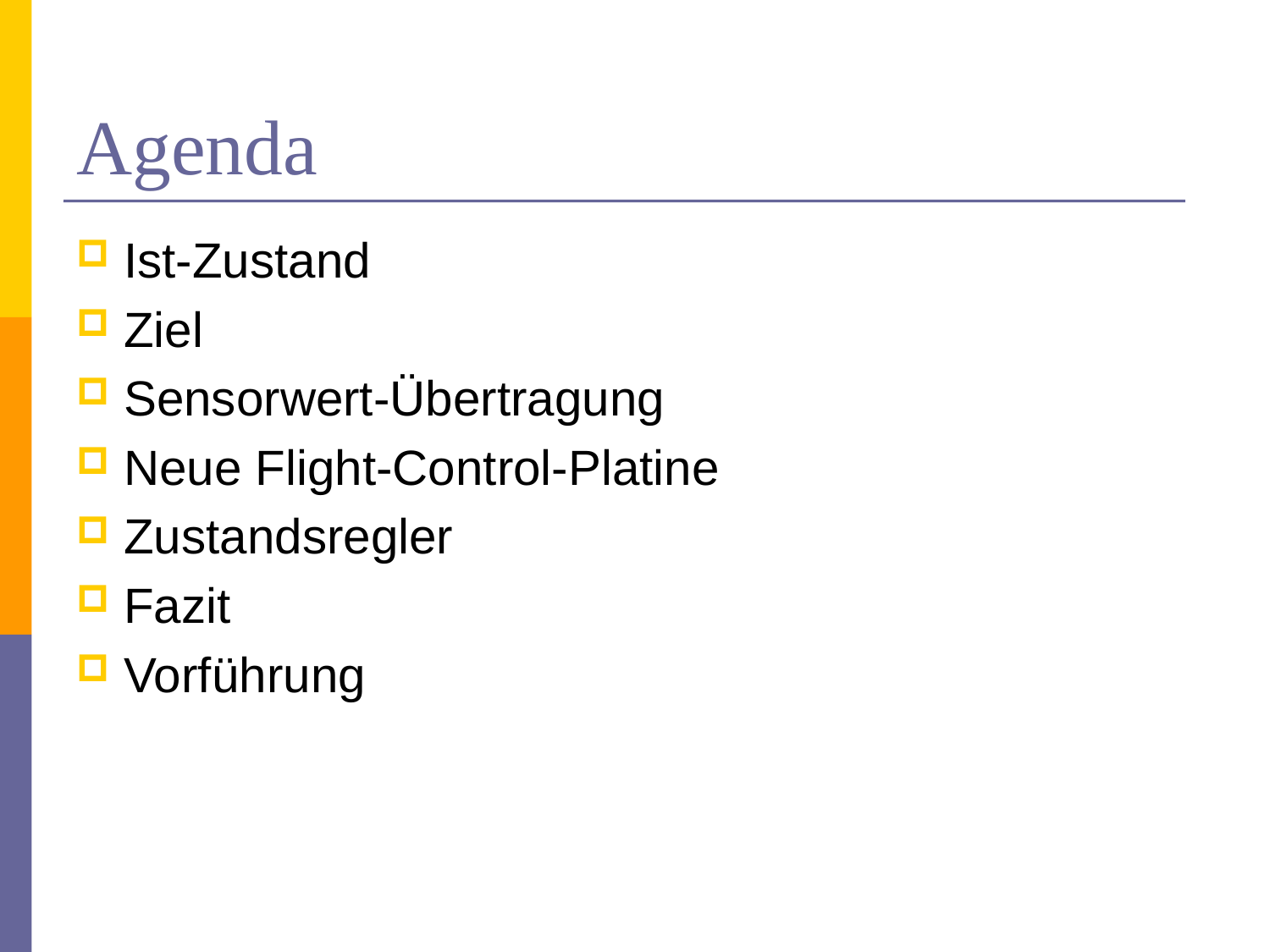

# Agenda
Ist-Zustand
Ziel
Sensorwert-Übertragung
Neue Flight-Control-Platine
Zustandsregler
Fazit
Vorführung